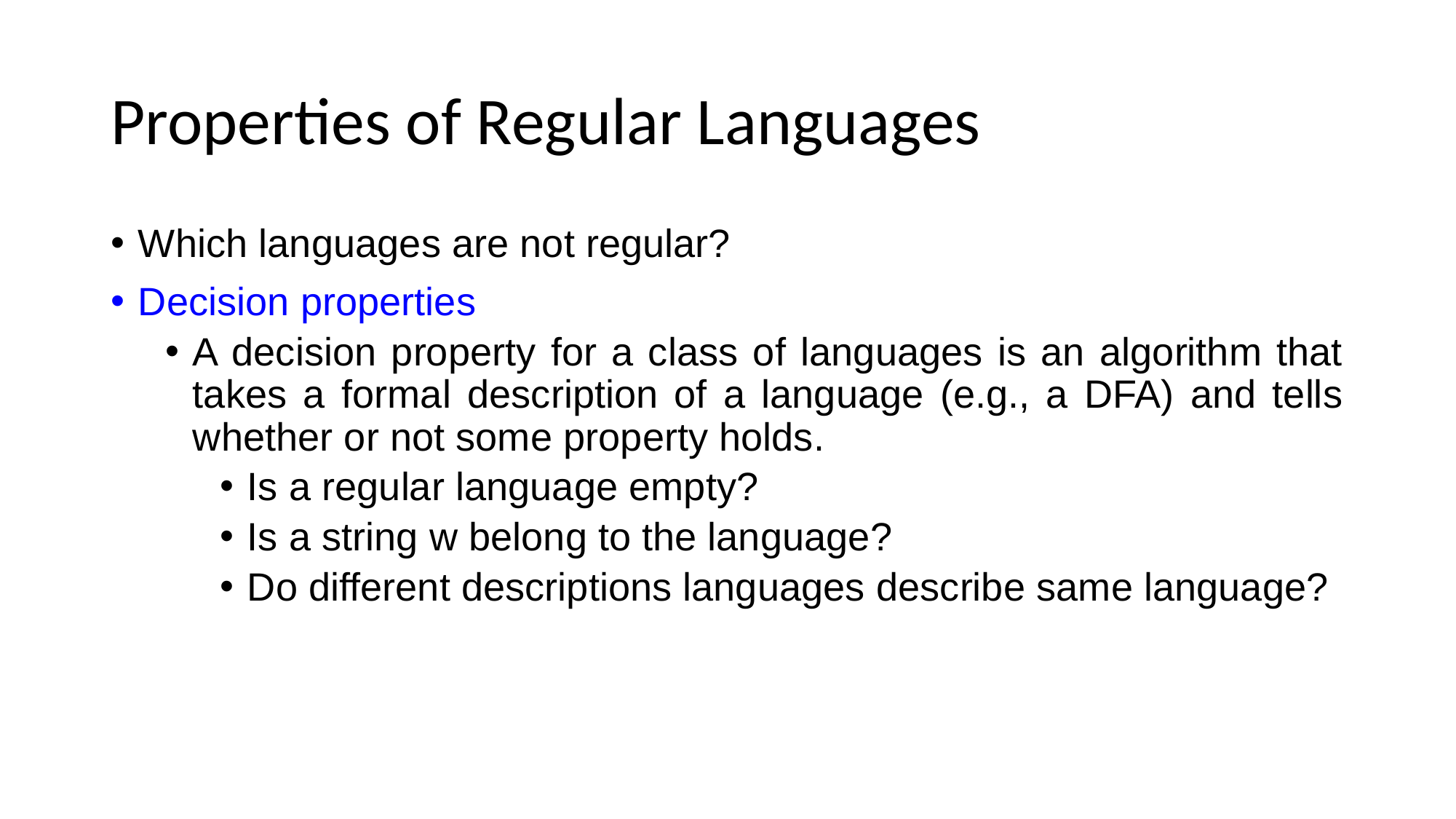

# Properties of Regular Languages
Which languages are not regular?
Decision properties
A decision property for a class of languages is an algorithm that takes a formal description of a language (e.g., a DFA) and tells whether or not some property holds.
Is a regular language empty?
Is a string w belong to the language?
Do different descriptions languages describe same language?